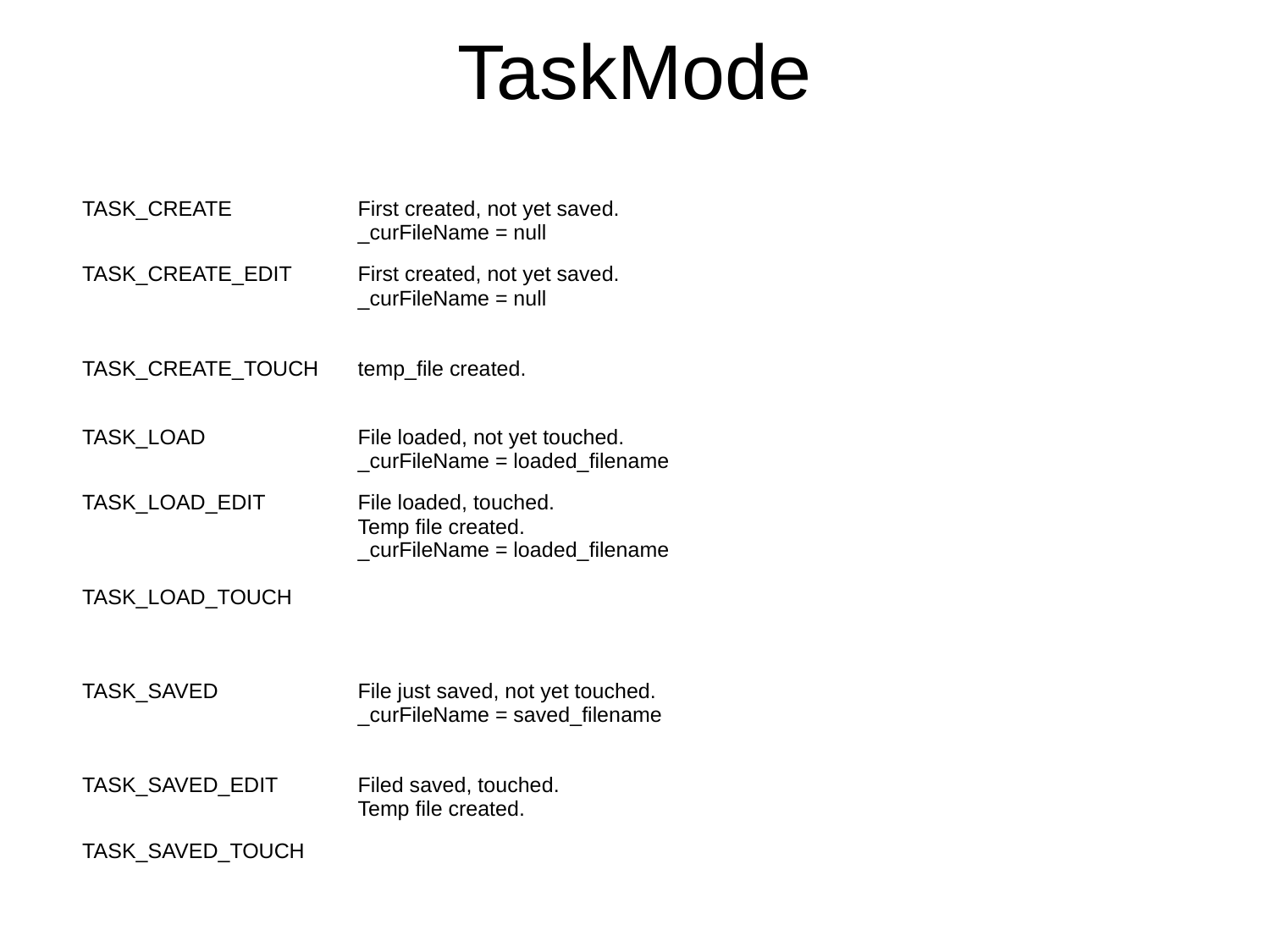

TaskMode
| \_fileMode | Desc |
| --- | --- |
| TASK\_CREATE | First created, not yet saved. \_curFileName = null |
| TASK\_CREATE\_EDIT | First created, not yet saved. \_curFileName = null |
| TASK\_CREATE\_TOUCH | temp\_file created. |
| TASK\_LOAD | File loaded, not yet touched. \_curFileName = loaded\_filename |
| TASK\_LOAD\_EDIT | File loaded, touched. Temp file created. \_curFileName = loaded\_filename |
| TASK\_LOAD\_TOUCH |  |
| TASK\_SAVED | File just saved, not yet touched. \_curFileName = saved\_filename |
| TASK\_SAVED\_EDIT | Filed saved, touched. Temp file created. |
| TASK\_SAVED\_TOUCH |  |